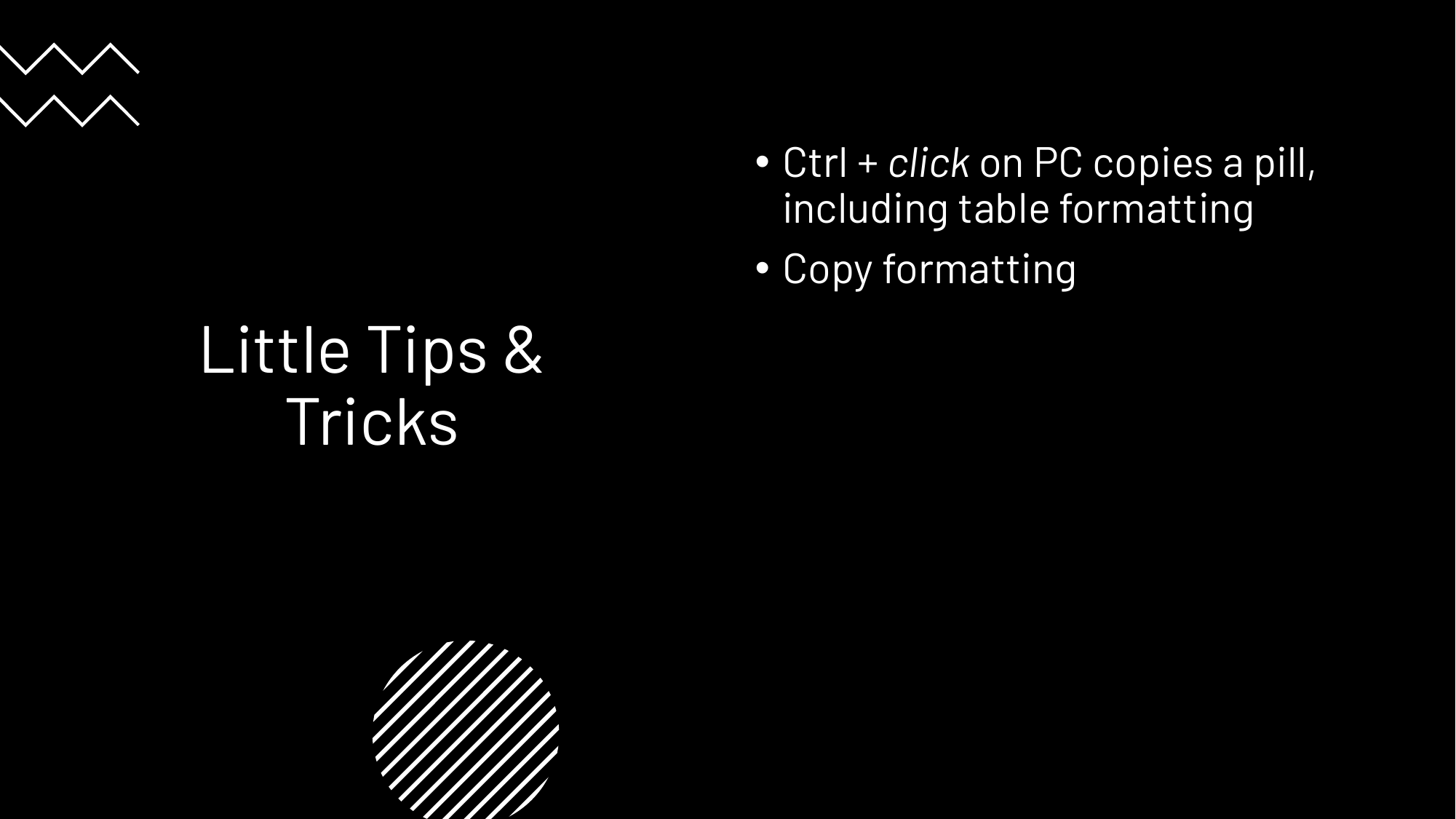

# Little Tips & Tricks
Ctrl + click on PC copies a pill, including table formatting
Copy formatting